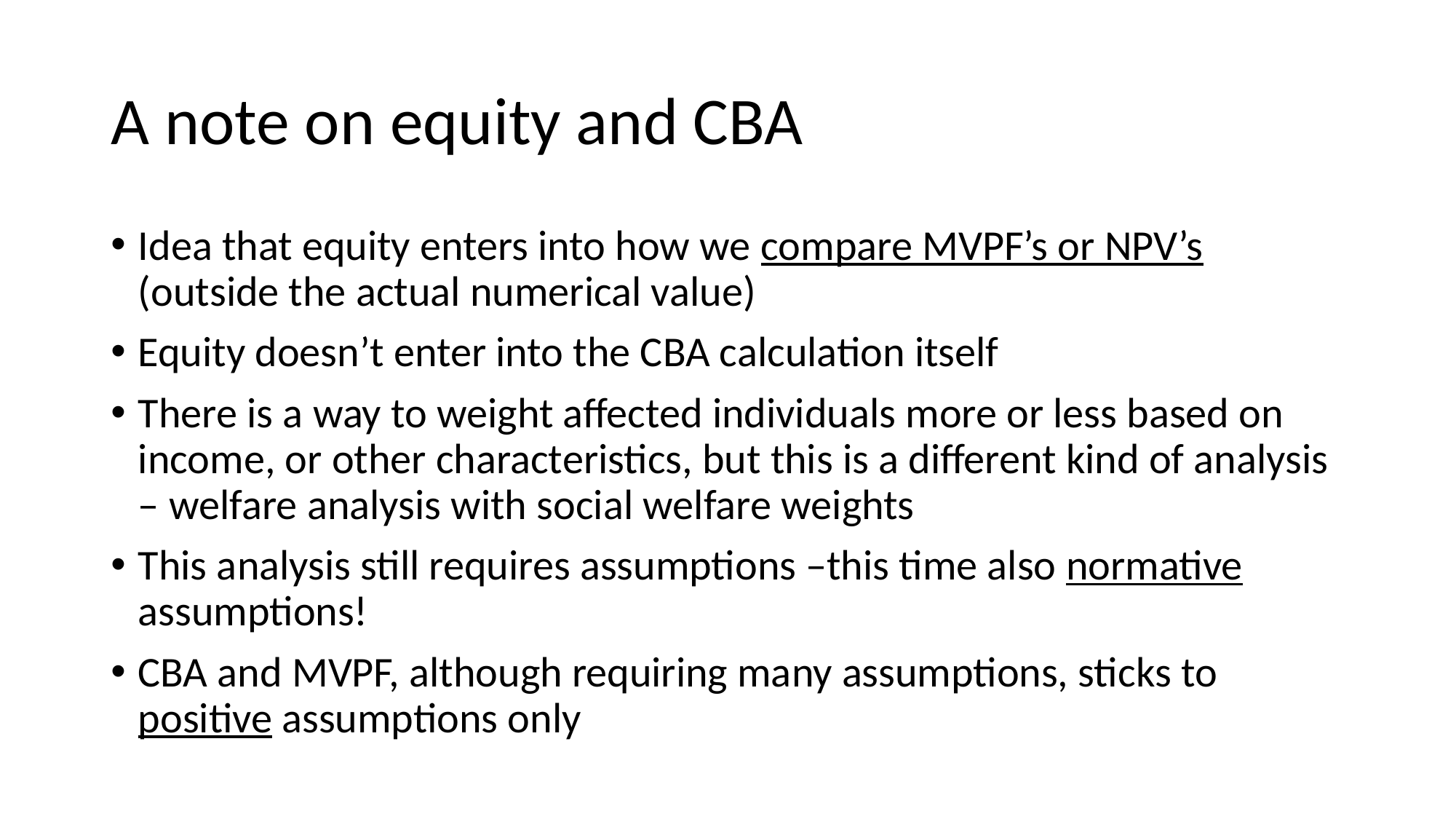

# A note on equity and CBA
Idea that equity enters into how we compare MVPF’s or NPV’s (outside the actual numerical value)
Equity doesn’t enter into the CBA calculation itself
There is a way to weight affected individuals more or less based on income, or other characteristics, but this is a different kind of analysis – welfare analysis with social welfare weights
This analysis still requires assumptions –this time also normative assumptions!
CBA and MVPF, although requiring many assumptions, sticks to positive assumptions only